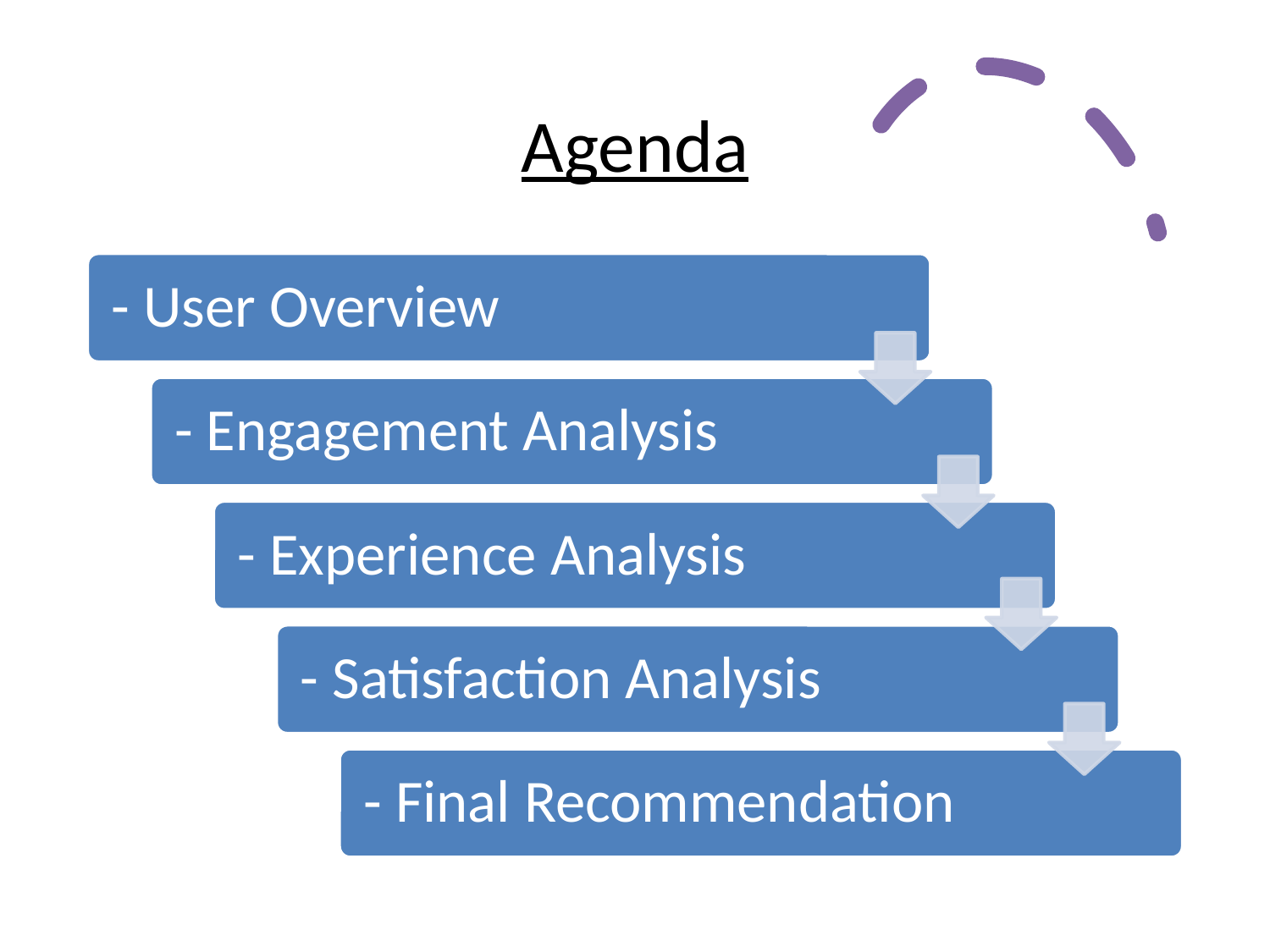

# Agenda

- User Overview
- Engagement Analysis
- Experience Analysis
- Satisfaction Analysis
- Final Recommendation